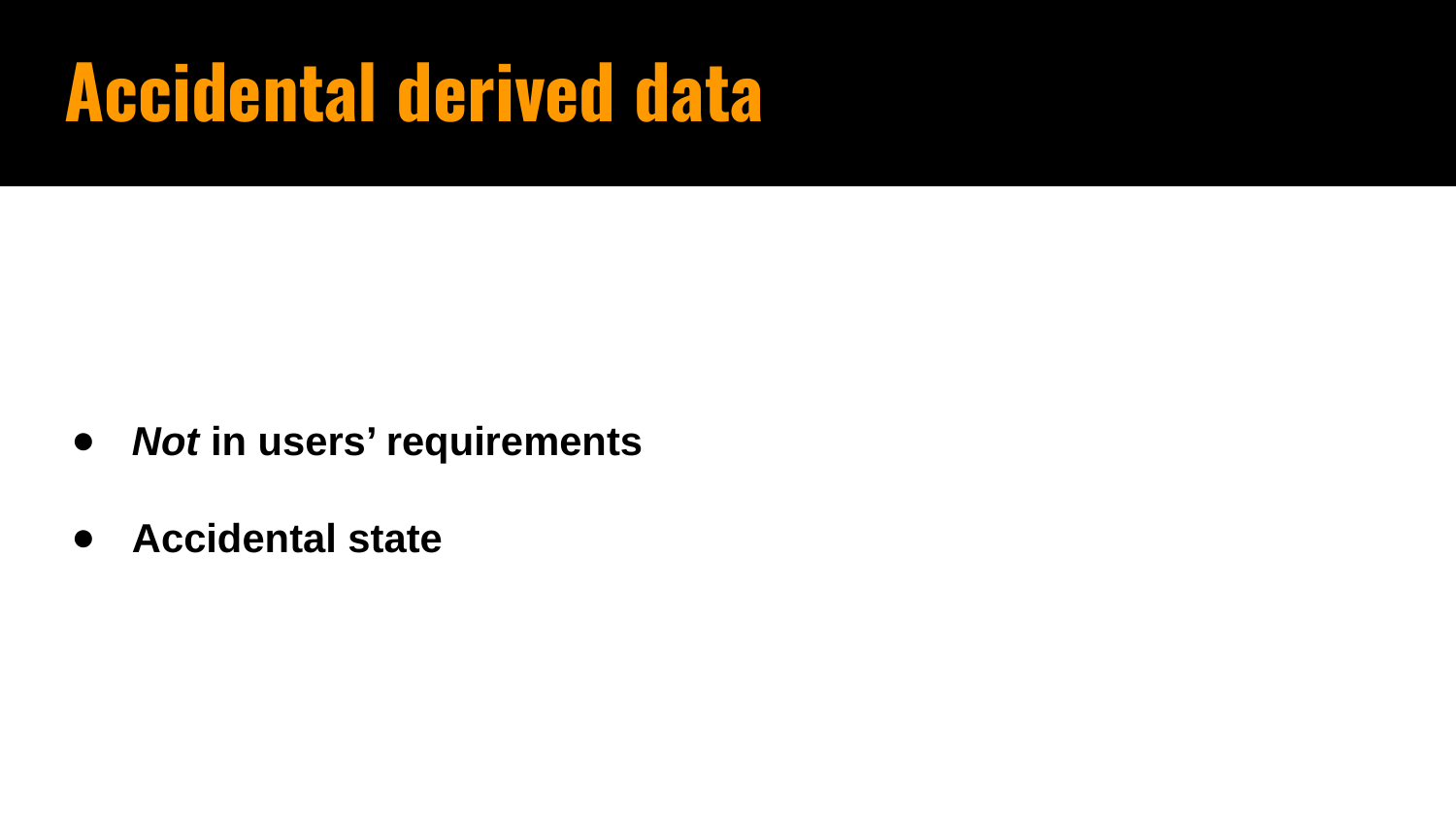

# Accidental derived data

Not in users’ requirements
Accidental state